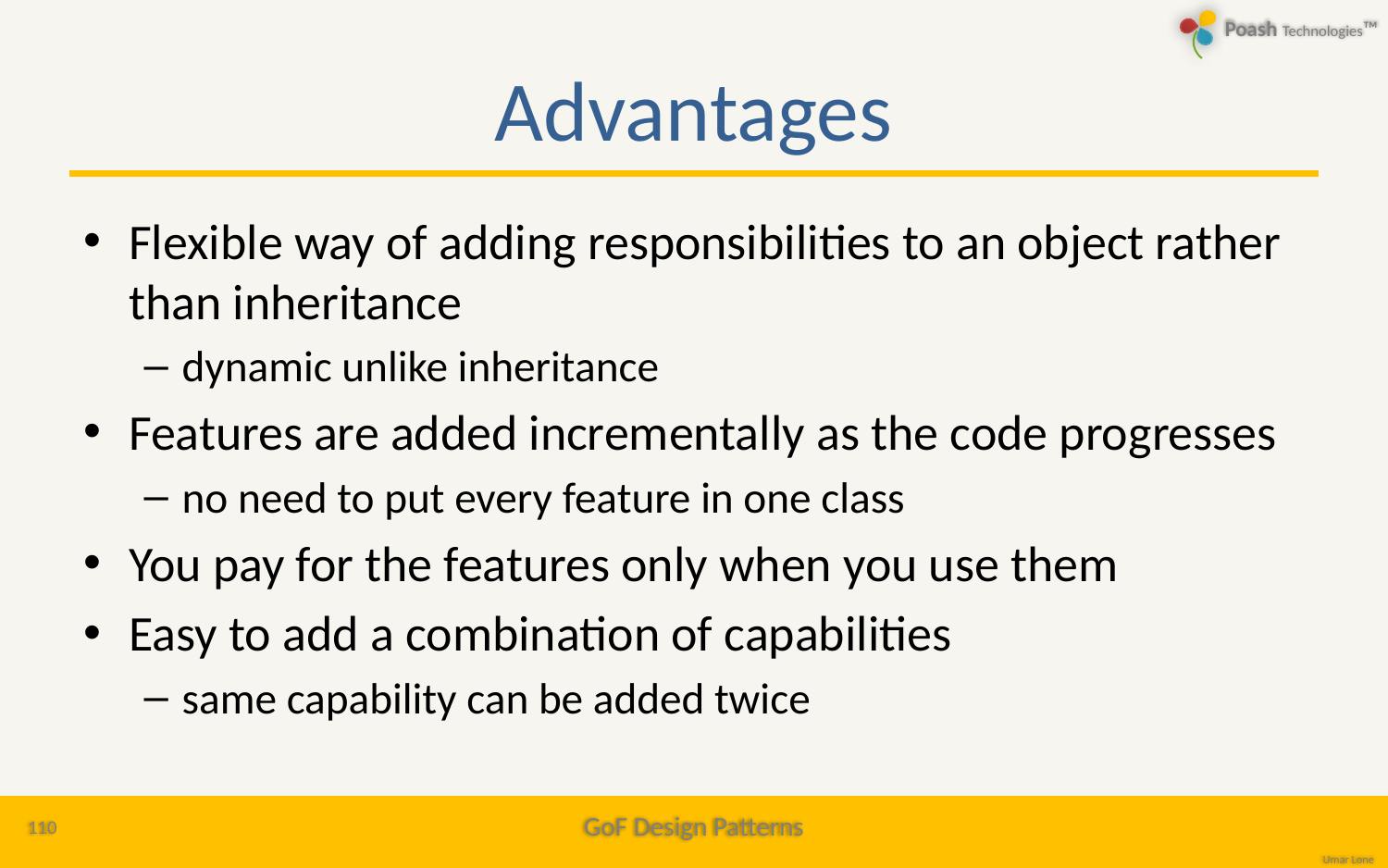

# Advantages
Flexible way of adding responsibilities to an object rather than inheritance
dynamic unlike inheritance
Features are added incrementally as the code progresses
no need to put every feature in one class
You pay for the features only when you use them
Easy to add a combination of capabilities
same capability can be added twice

110